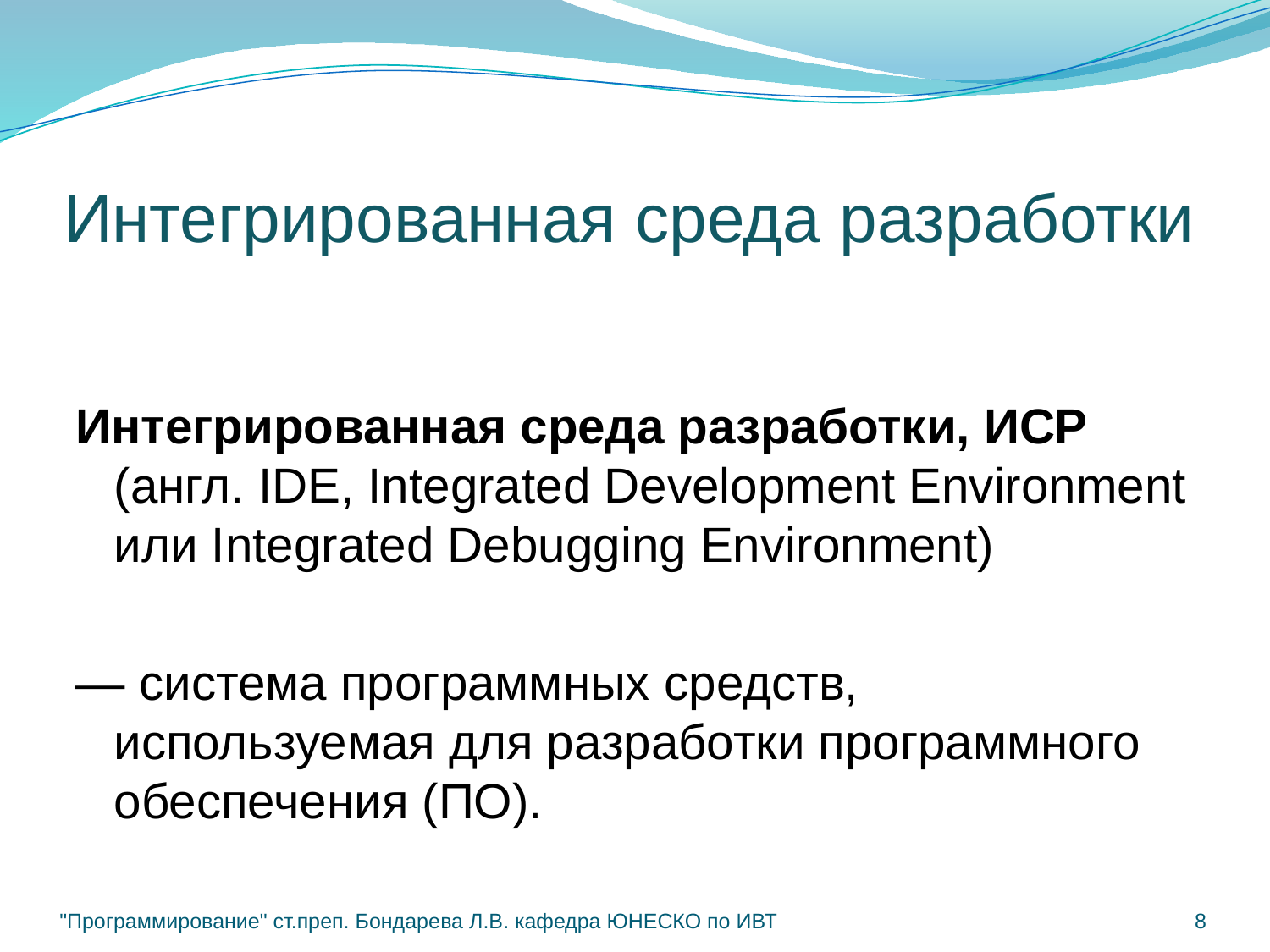

# Интегрированная среда разработки

Интегрированная среда разработки, ИСР (англ. IDE, Integrated Development Environment или Integrated Debugging Environment)

— система программных средств, используемая для разработки программного обеспечения (ПО).

"Программирование" ст.преп. Бондарева Л.В. кафедра ЮНЕСКО по ИВТ
8